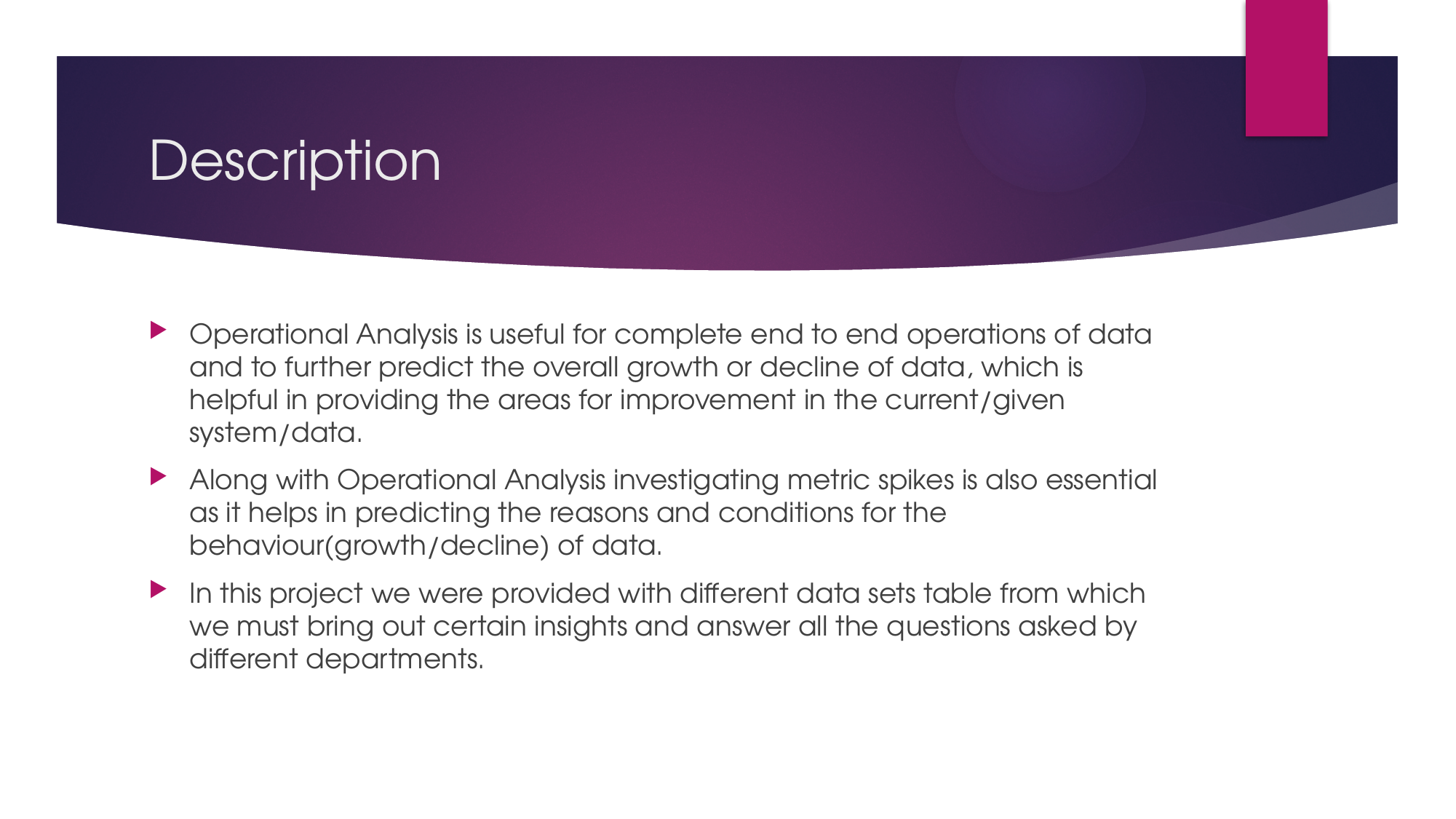

# Description
Operational Analysis is useful for complete end to end operations of data and to further predict the overall growth or decline of data, which is helpful in providing the areas for improvement in the current/given system/data.
Along with Operational Analysis investigating metric spikes is also essential as it helps in predicting the reasons and conditions for the behaviour(growth/decline) of data.
In this project we were provided with different data sets table from which we must bring out certain insights and answer all the questions asked by different departments.